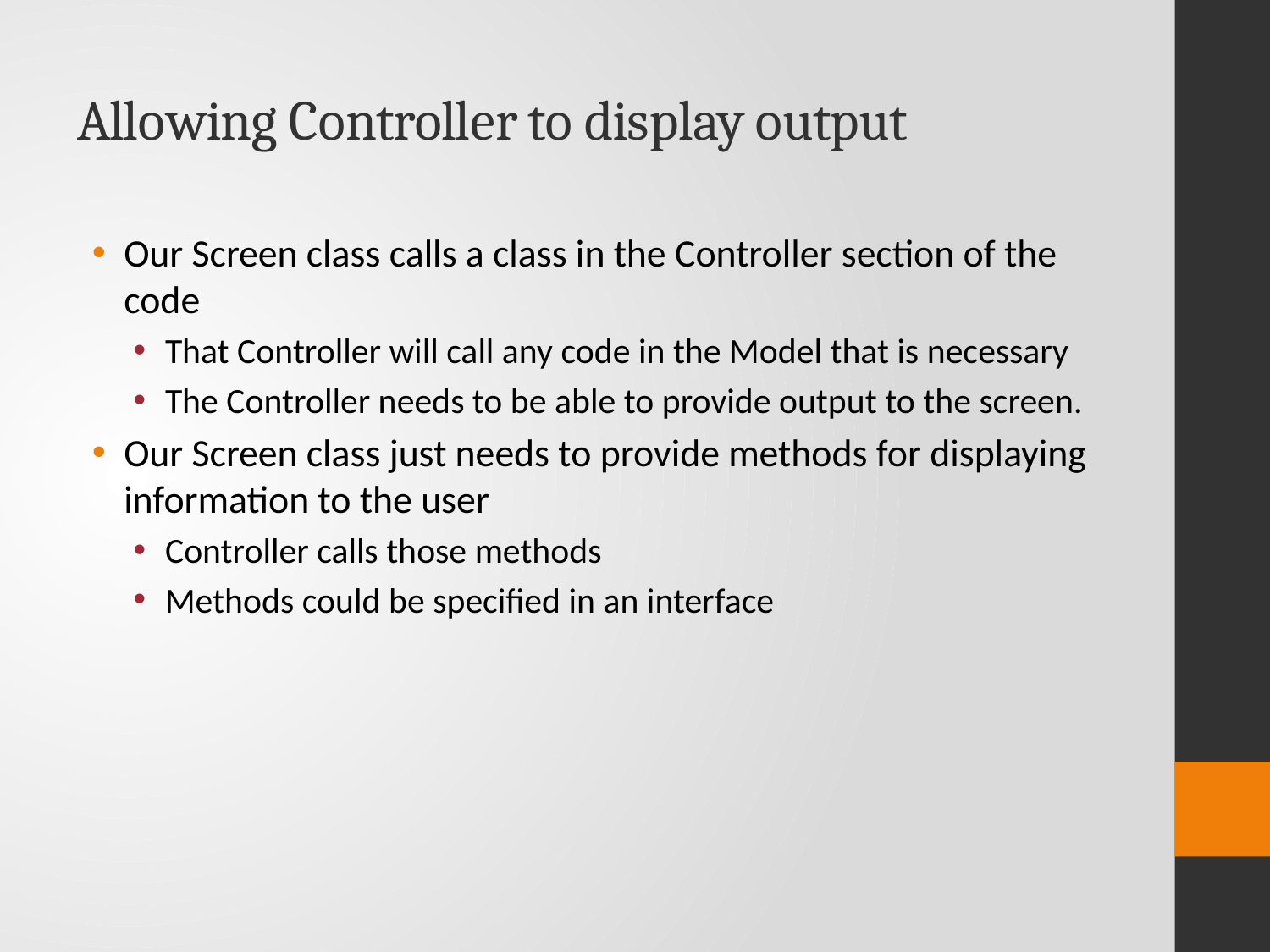

# Allowing Controller to display output
Our Screen class calls a class in the Controller section of the code
That Controller will call any code in the Model that is necessary
The Controller needs to be able to provide output to the screen.
Our Screen class just needs to provide methods for displaying information to the user
Controller calls those methods
Methods could be specified in an interface